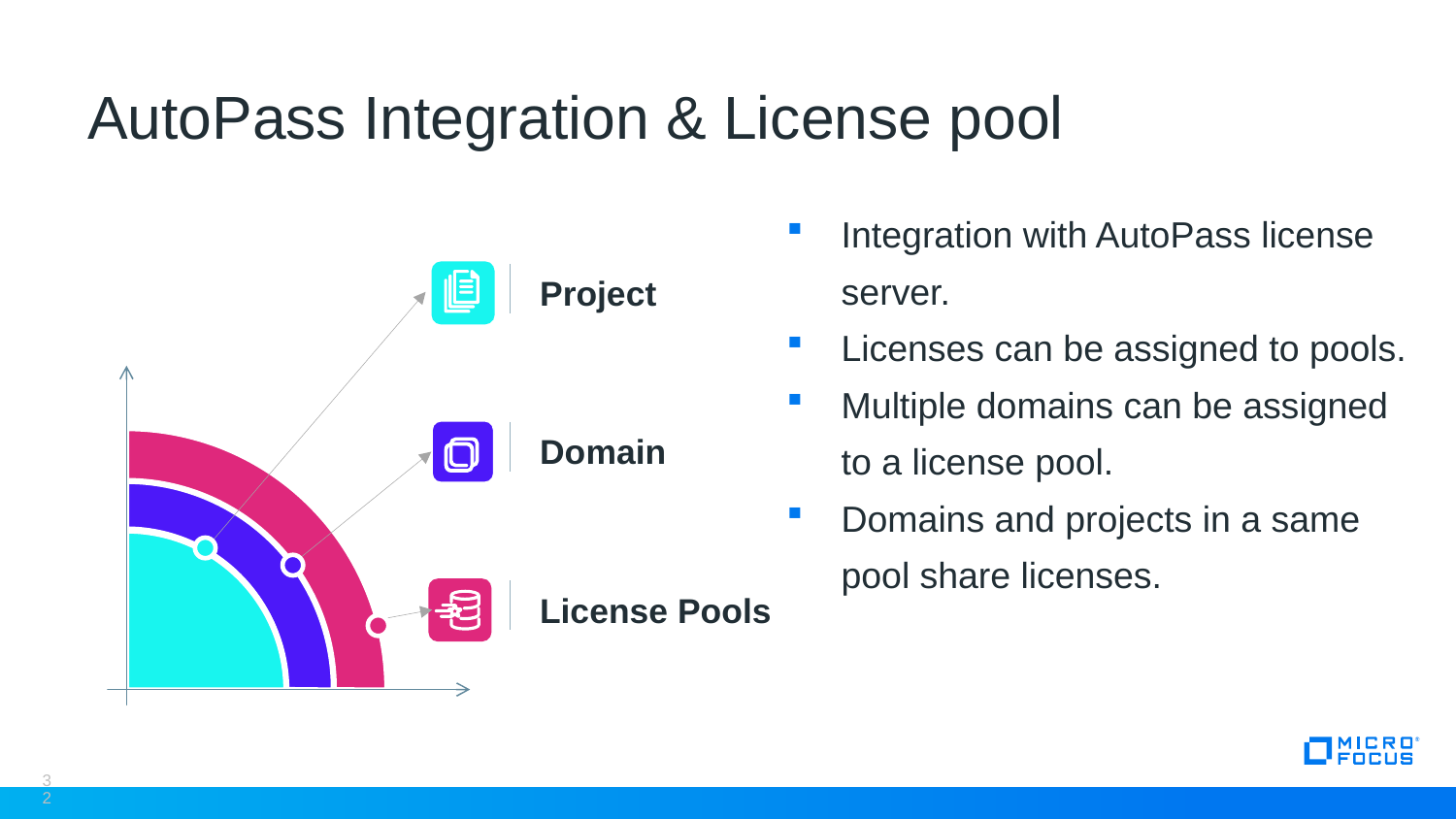

# AutoPass Integration & License pool
Integration with AutoPass license server.
Licenses can be assigned to pools.
Multiple domains can be assigned to a license pool.
Domains and projects in a same pool share licenses.

Project

Domain

License Pools

32